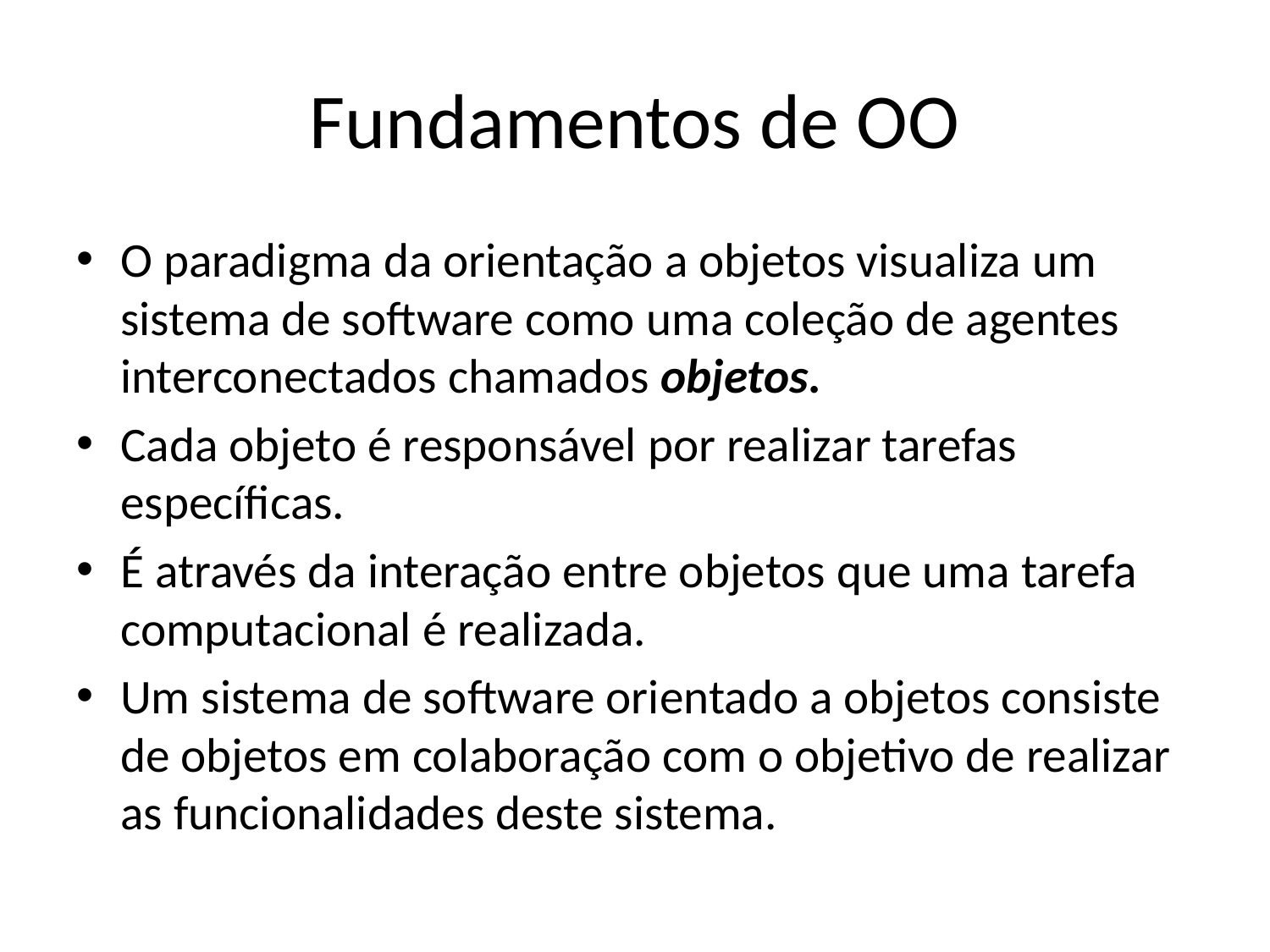

# Fundamentos de OO
O paradigma da orientação a objetos visualiza um sistema de software como uma coleção de agentes interconectados chamados objetos.
Cada objeto é responsável por realizar tarefas específicas.
É através da interação entre objetos que uma tarefa computacional é realizada.
Um sistema de software orientado a objetos consiste de objetos em colaboração com o objetivo de realizar as funcionalidades deste sistema.